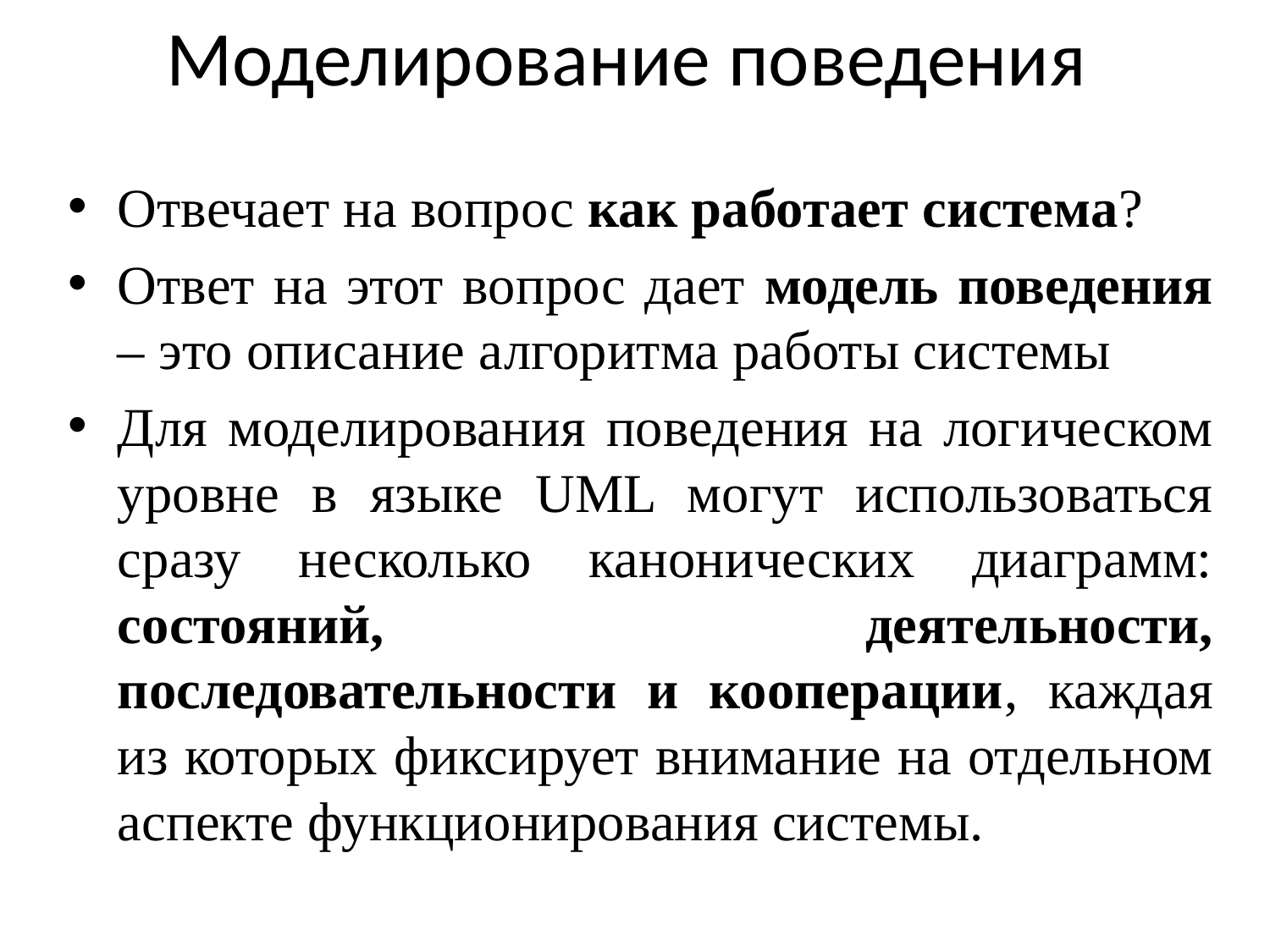

# Моделирование поведения
Отвечает на вопрос как работает система?
Ответ на этот вопрос дает модель поведения ‒ это описание алгоритма работы системы
Для моделирования поведения на логическом уровне в языке UML могут использоваться сразу несколько канонических диаграмм: состояний, деятельности, последовательности и кооперации, каждая из которых фиксирует внимание на отдельном аспекте функционирования системы.